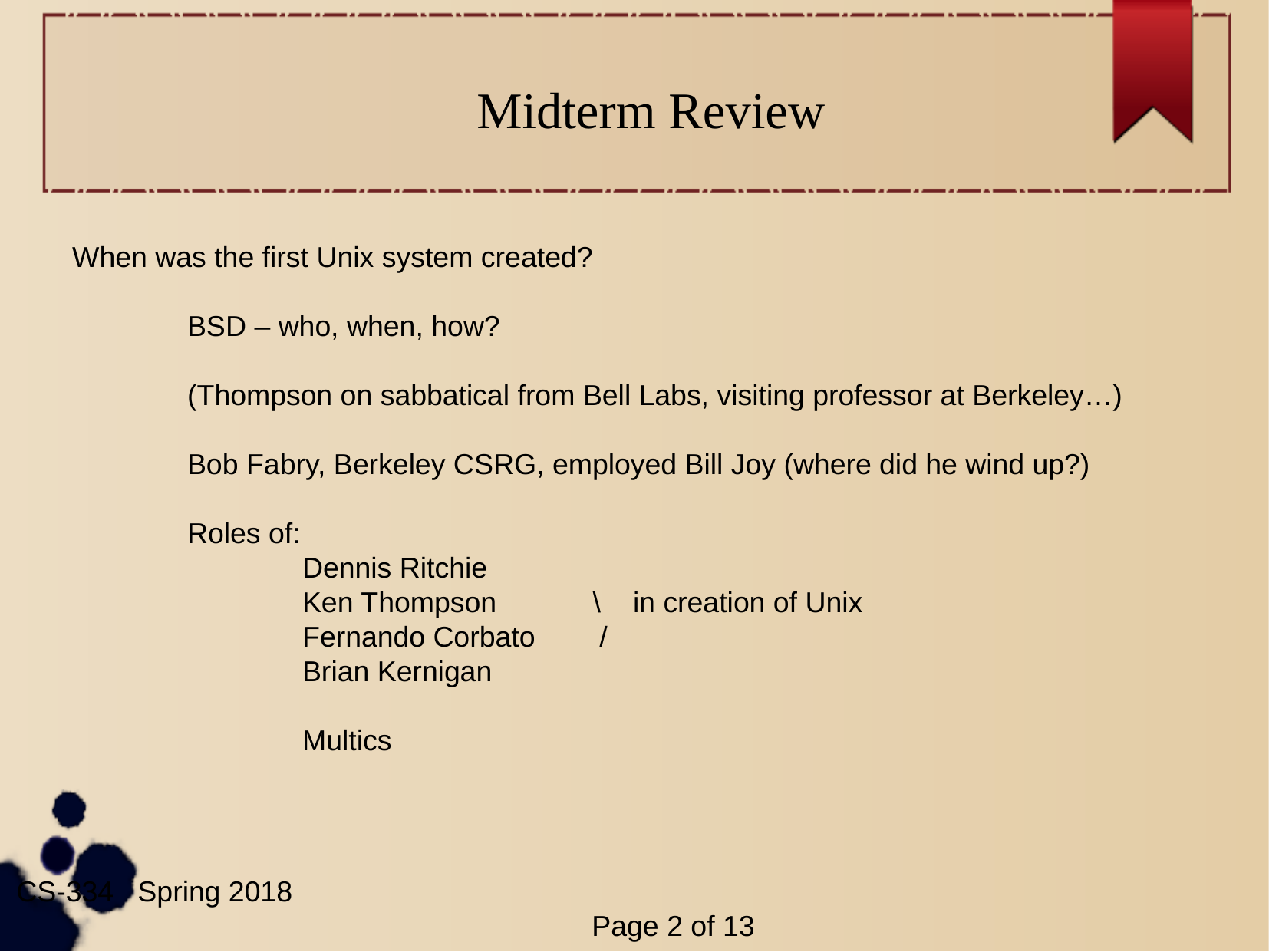

Midterm Review

When was the first Unix system created?

	BSD – who, when, how?

	(Thompson on sabbatical from Bell Labs, visiting professor at Berkeley…)

	Bob Fabry, Berkeley CSRG, employed Bill Joy (where did he wind up?)

	Roles of:
		Dennis Ritchie
		Ken Thompson            \    in creation of Unix
		Fernando Corbato        /
		Brian Kernigan

		Multics
CS-334   Spring 2018	 												Page 2 of 13